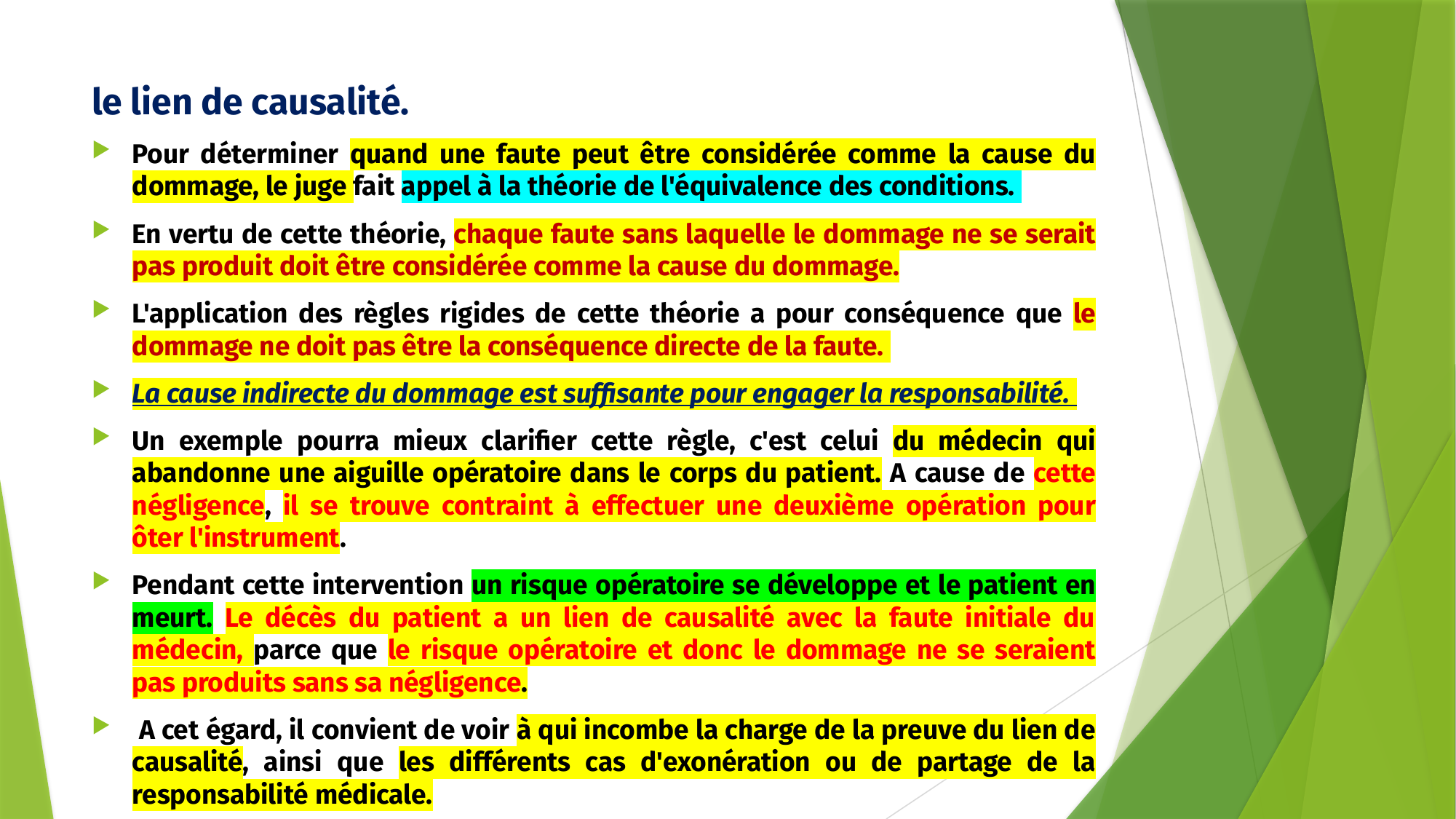

# le lien de causalité.
Pour déterminer quand une faute peut être considérée comme la cause du dommage, le juge fait appel à la théorie de l'équivalence des conditions.
En vertu de cette théorie, chaque faute sans laquelle le dommage ne se serait pas produit doit être considérée comme la cause du dommage.
L'application des règles rigides de cette théorie a pour conséquence que le dommage ne doit pas être la conséquence directe de la faute.
La cause indirecte du dommage est suffisante pour engager la responsabilité.
Un exemple pourra mieux clarifier cette règle, c'est celui du médecin qui abandonne une aiguille opératoire dans le corps du patient. A cause de cette négligence, il se trouve contraint à effectuer une deuxième opération pour ôter l'instrument.
Pendant cette intervention un risque opératoire se développe et le patient en meurt. Le décès du patient a un lien de causalité avec la faute initiale du médecin, parce que le risque opératoire et donc le dommage ne se seraient pas produits sans sa négligence.
 A cet égard, il convient de voir à qui incombe la charge de la preuve du lien de causalité, ainsi que les différents cas d'exonération ou de partage de la responsabilité médicale.